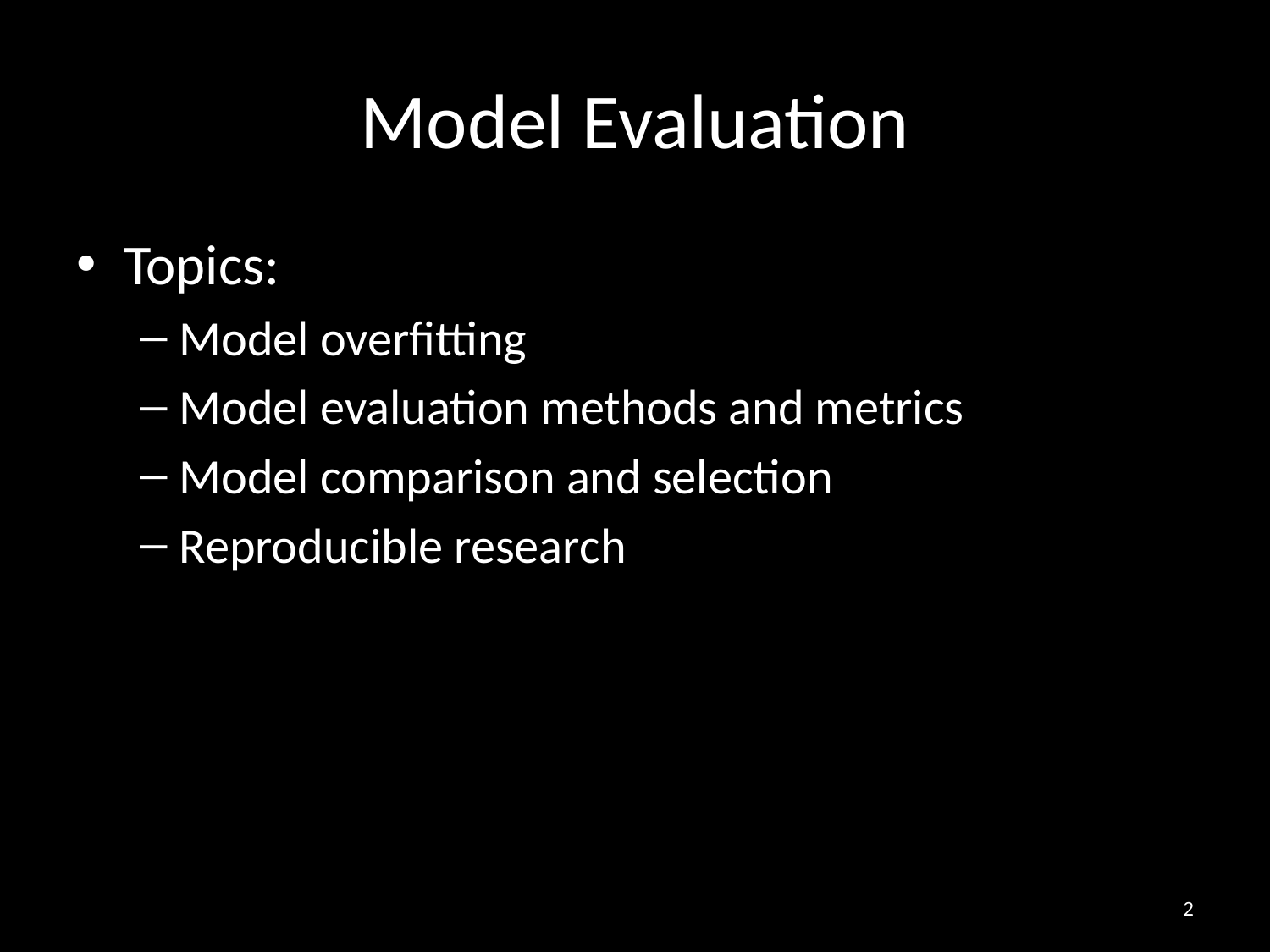

# Model Evaluation
Topics:
Model overfitting
Model evaluation methods and metrics
Model comparison and selection
Reproducible research

2